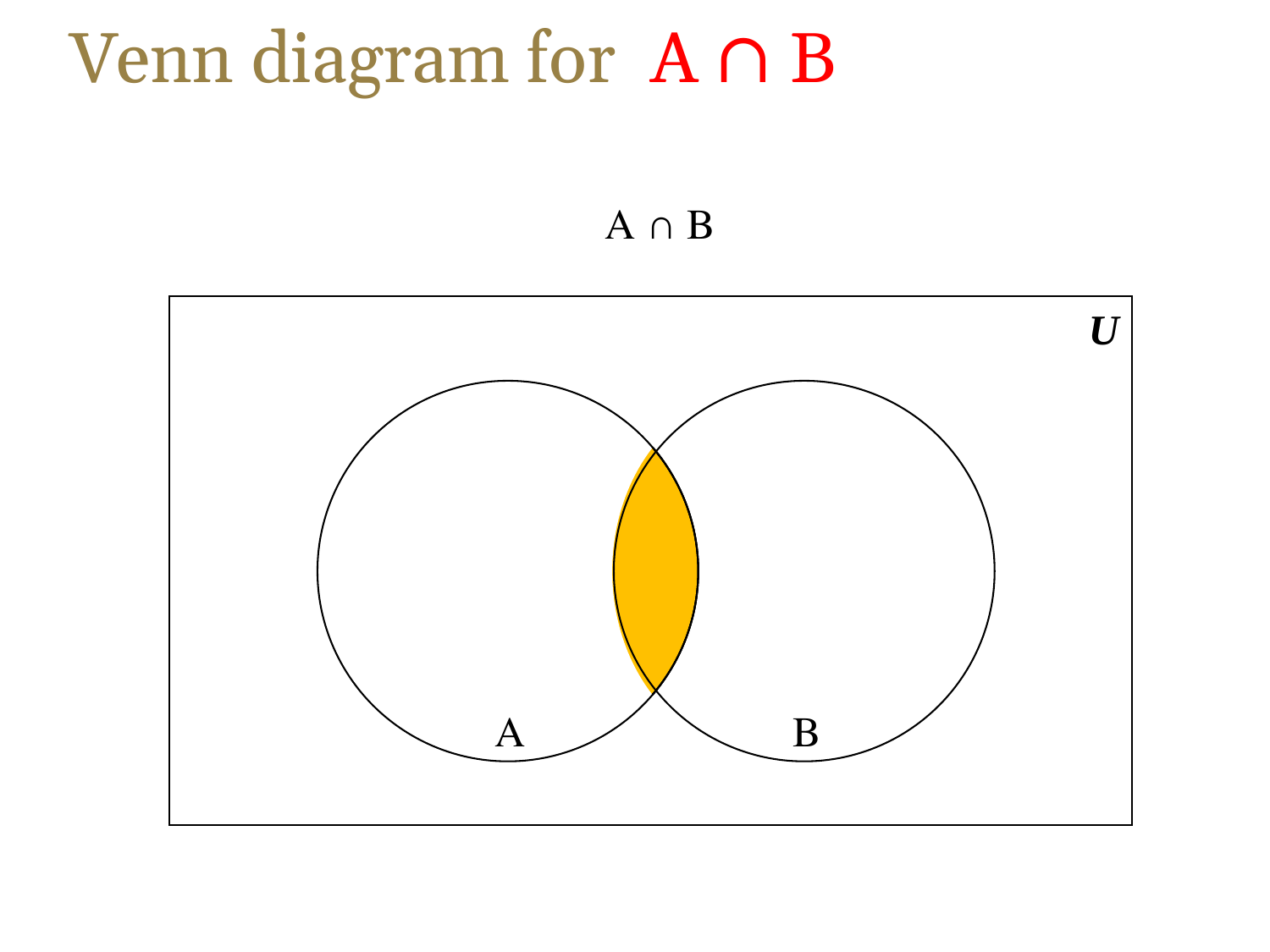

# Venn diagram for  A ∩ B
A ∩ B

U

A
B